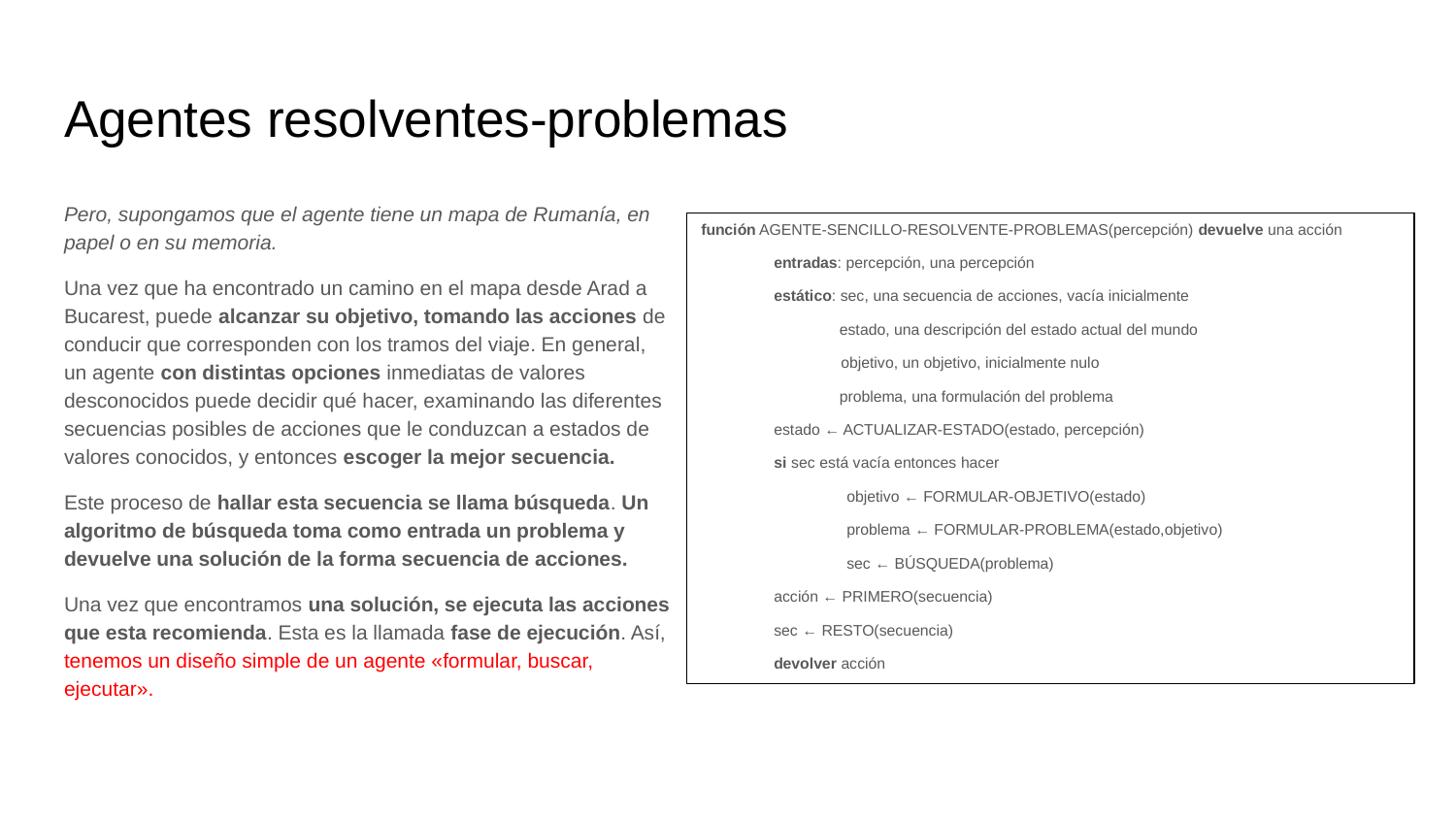

# Agentes resolventes-problemas
Pero, supongamos que el agente tiene un mapa de Rumanía, en papel o en su memoria.
Una vez que ha encontrado un camino en el mapa desde Arad a Bucarest, puede alcanzar su objetivo, tomando las acciones de conducir que corresponden con los tramos del viaje. En general, un agente con distintas opciones inmediatas de valores desconocidos puede decidir qué hacer, examinando las diferentes secuencias posibles de acciones que le conduzcan a estados de valores conocidos, y entonces escoger la mejor secuencia.
Este proceso de hallar esta secuencia se llama búsqueda. Un algoritmo de búsqueda toma como entrada un problema y devuelve una solución de la forma secuencia de acciones.
Una vez que encontramos una solución, se ejecuta las acciones que esta recomienda. Esta es la llamada fase de ejecución. Así, tenemos un diseño simple de un agente «formular, buscar, ejecutar».
función AGENTE-SENCILLO-RESOLVENTE-PROBLEMAS(percepción) devuelve una acción
entradas: percepción, una percepción
estático: sec, una secuencia de acciones, vacía inicialmente
               estado, una descripción del estado actual del mundo
                                objetivo, un objetivo, inicialmente nulo
               problema, una formulación del problema
estado ← ACTUALIZAR-ESTADO(estado, percepción)
si sec está vacía entonces hacer
objetivo ← FORMULAR-OBJETIVO(estado)
problema ← FORMULAR-PROBLEMA(estado,objetivo)
sec ← BÚSQUEDA(problema)
acción ← PRIMERO(secuencia)
sec ← RESTO(secuencia)
devolver acción